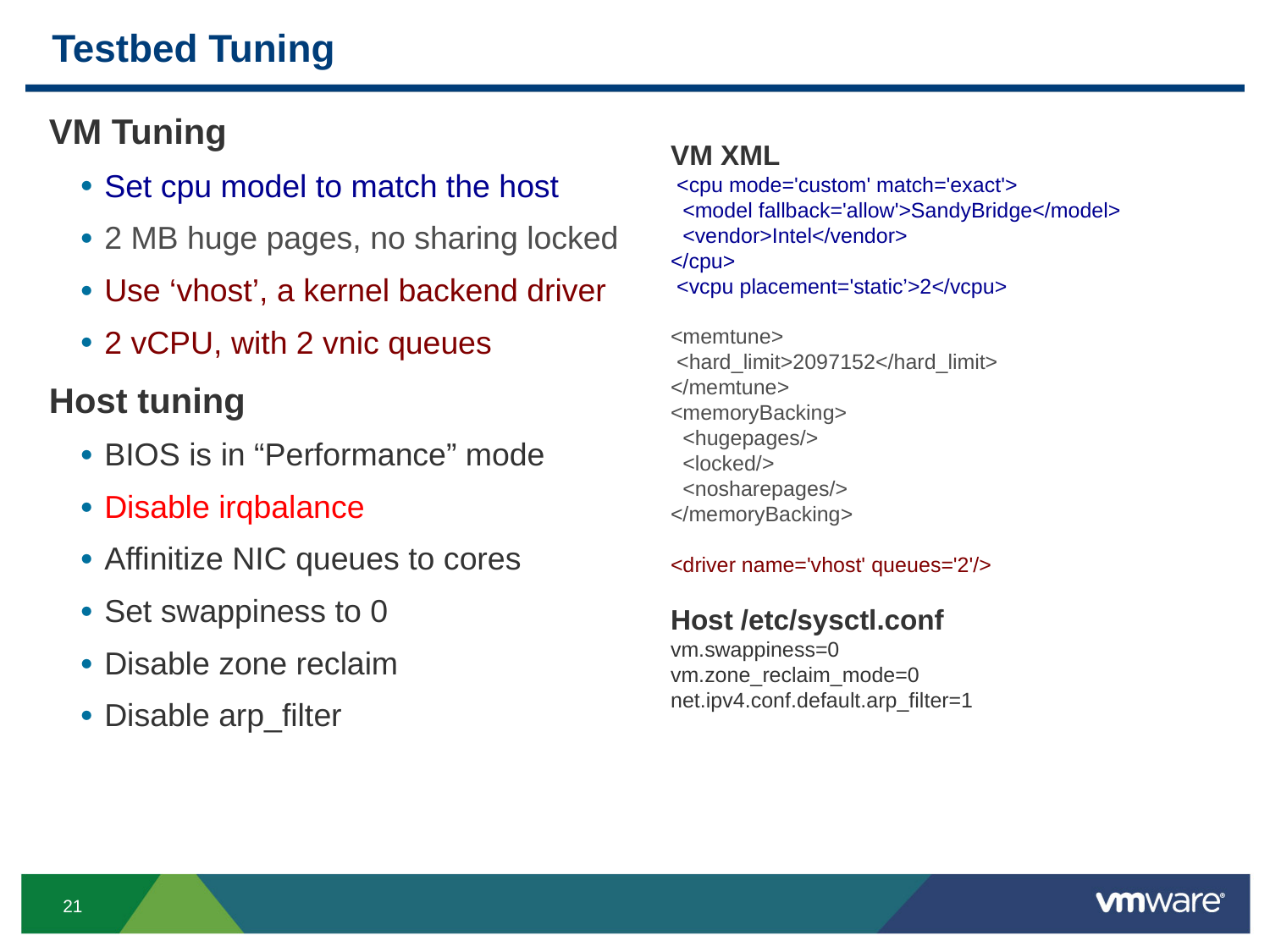

# Testbed Tuning
VM Tuning
Set cpu model to match the host
2 MB huge pages, no sharing locked
Use ‘vhost’, a kernel backend driver
2 vCPU, with 2 vnic queues
Host tuning
BIOS is in “Performance” mode
Disable irqbalance
Affinitize NIC queues to cores
Set swappiness to 0
Disable zone reclaim
Disable arp_filter
VM XML
 <cpu mode='custom' match='exact'>
  <model fallback='allow'>SandyBridge</model>
  <vendor>Intel</vendor>
</cpu>
 <vcpu placement='static’>2</vcpu>

<memtune>
 <hard_limit>2097152</hard_limit>
</memtune>
<memoryBacking>
  <hugepages/>
  <locked/>
  <nosharepages/>
</memoryBacking>

<driver name='vhost' queues='2'/>

Host /etc/sysctl.conf
vm.swappiness=0
vm.zone_reclaim_mode=0
net.ipv4.conf.default.arp_filter=1